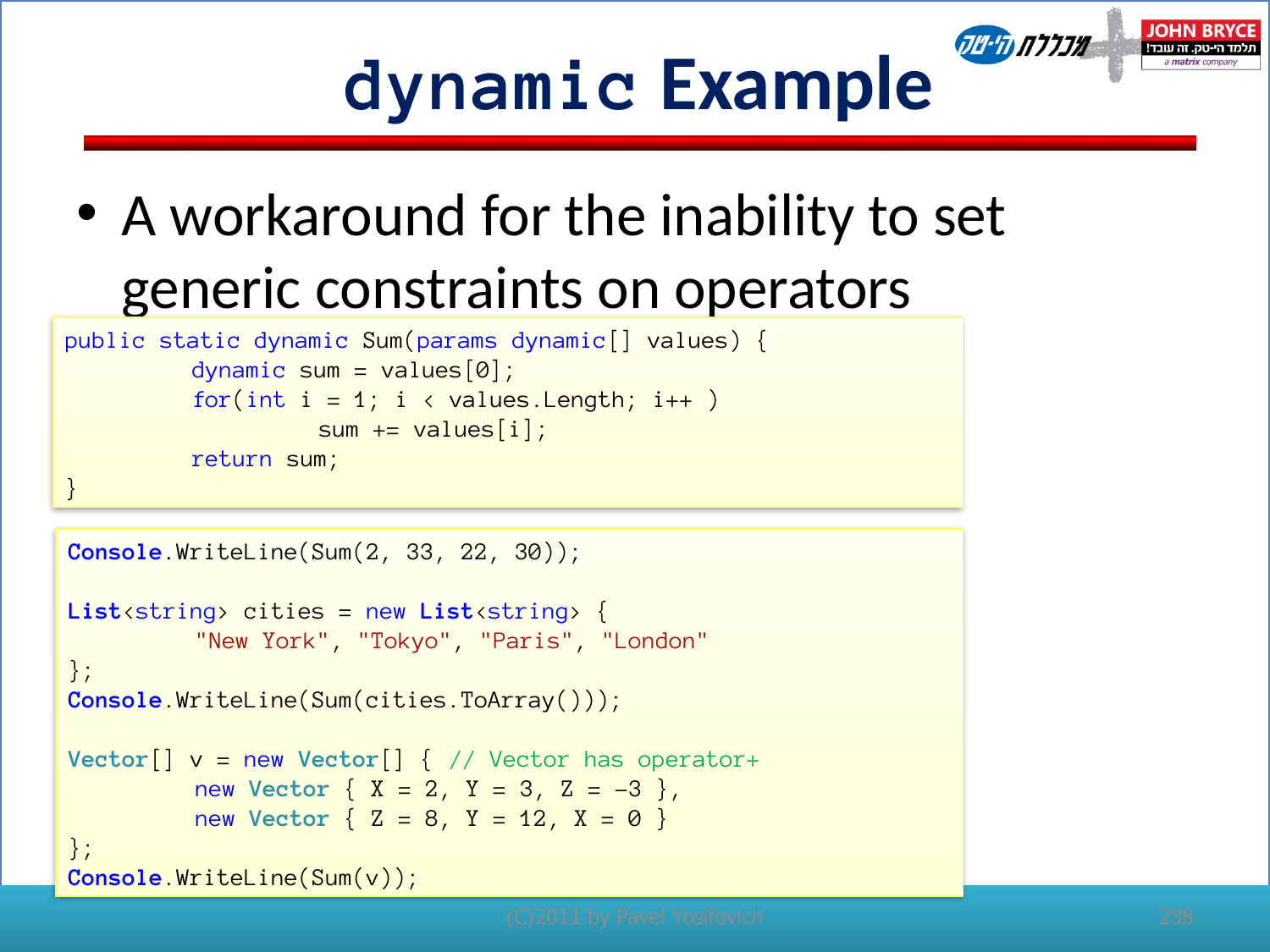

# dynamic Example
A workaround for the inability to set generic constraints on operators

public static dynamic Sum(params dynamic[] values) {
	dynamic sum = values[0];
	for(int i = 1; i < values.Length; i++ )
		sum += values[i];
	return sum;
}
Console.WriteLine(Sum(2, 33, 22, 30));
List<string> cities = new List<string> {
	"New York", "Tokyo", "Paris", "London"
};
Console.WriteLine(Sum(cities.ToArray()));
Vector[] v = new Vector[] { 	// Vector has operator+
	new Vector { X = 2, Y = 3, Z = -3 },
	new Vector { Z = 8, Y = 12, X = 0 }
};
Console.WriteLine(Sum(v));
(C)2011 by Pavel Yosifovich
298